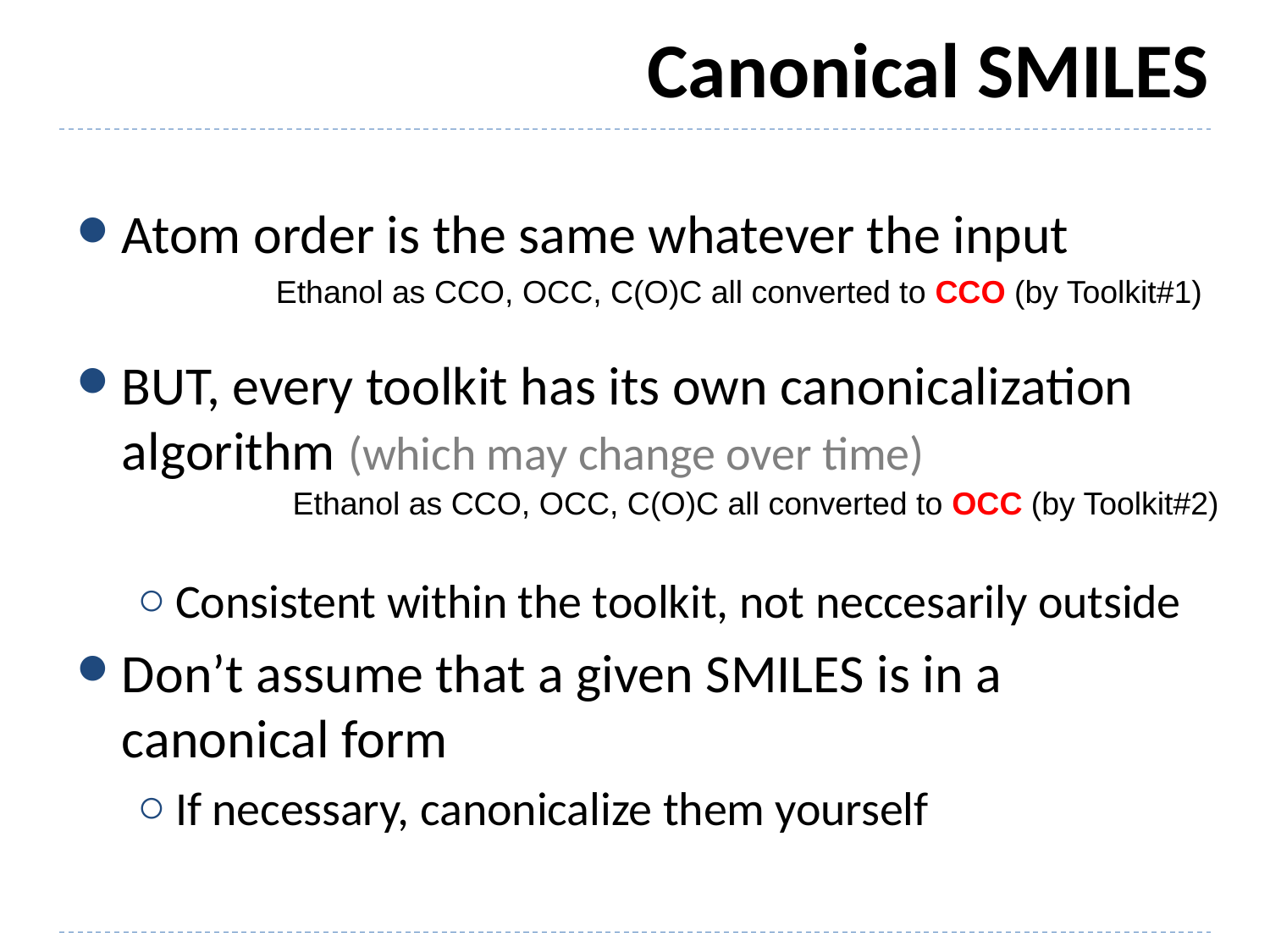

# Canonical SMILES
Atom order is the same whatever the input

BUT, every toolkit has its own canonicalization algorithm (which may change over time)

Consistent within the toolkit, not neccesarily outside
Don’t assume that a given SMILES is in a canonical form
If necessary, canonicalize them yourself
Ethanol as CCO, OCC, C(O)C all converted to CCO (by Toolkit#1)
Ethanol as CCO, OCC, C(O)C all converted to OCC (by Toolkit#2)